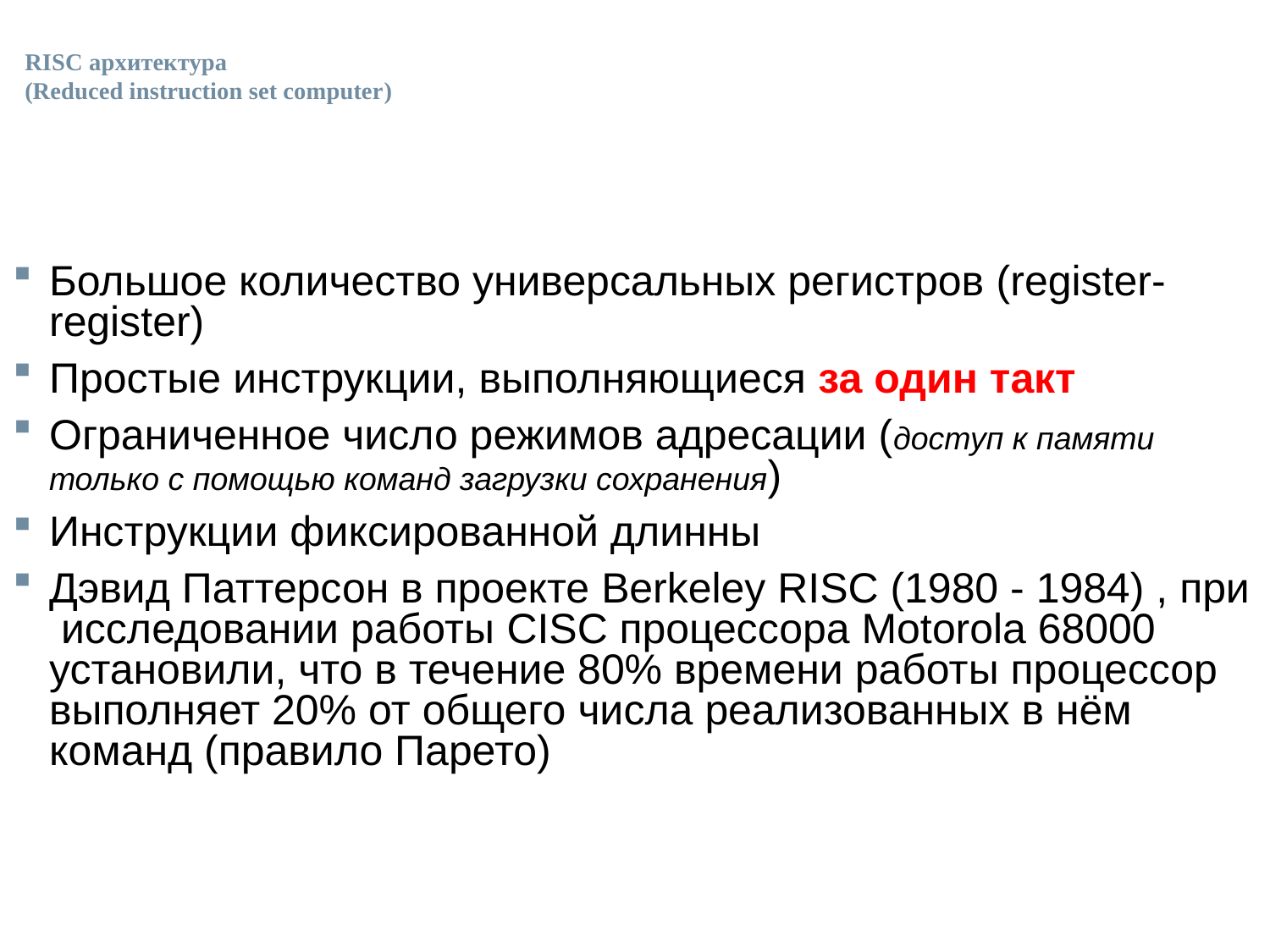

# RISC архитектура (Reduced instruction set computer)

Большое количество универсальных регистров (register-register)
Простые инструкции, выполняющиеся за один такт
Ограниченное число режимов адресации (доступ к памяти только с помощью команд загрузки сохранения)
Инструкции фиксированной длинны
Дэвид Паттерсон в проекте Berkeley RISC (1980 - 1984) , при  исследовании работы CISC процессора Motorola 68000 установили, что в течение 80% времени работы процессор выполняет 20% от общего числа реализованных в нём команд (правило Парето)